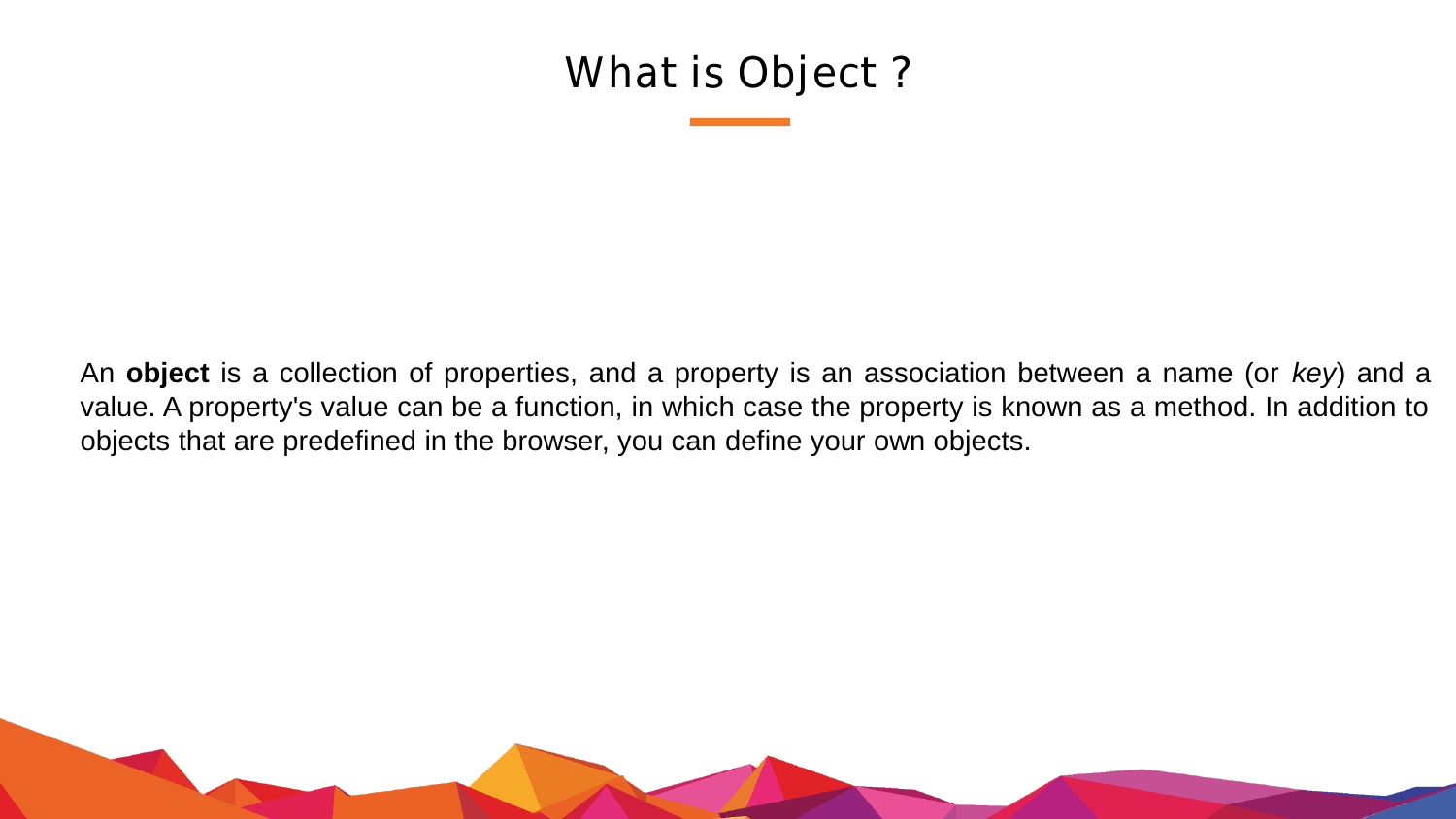

# What is Object ?
An object is a collection of properties, and a property is an association between a name (or key) and a value. A property's value can be a function, in which case the property is known as a method. In addition to objects that are predefined in the browser, you can define your own objects.